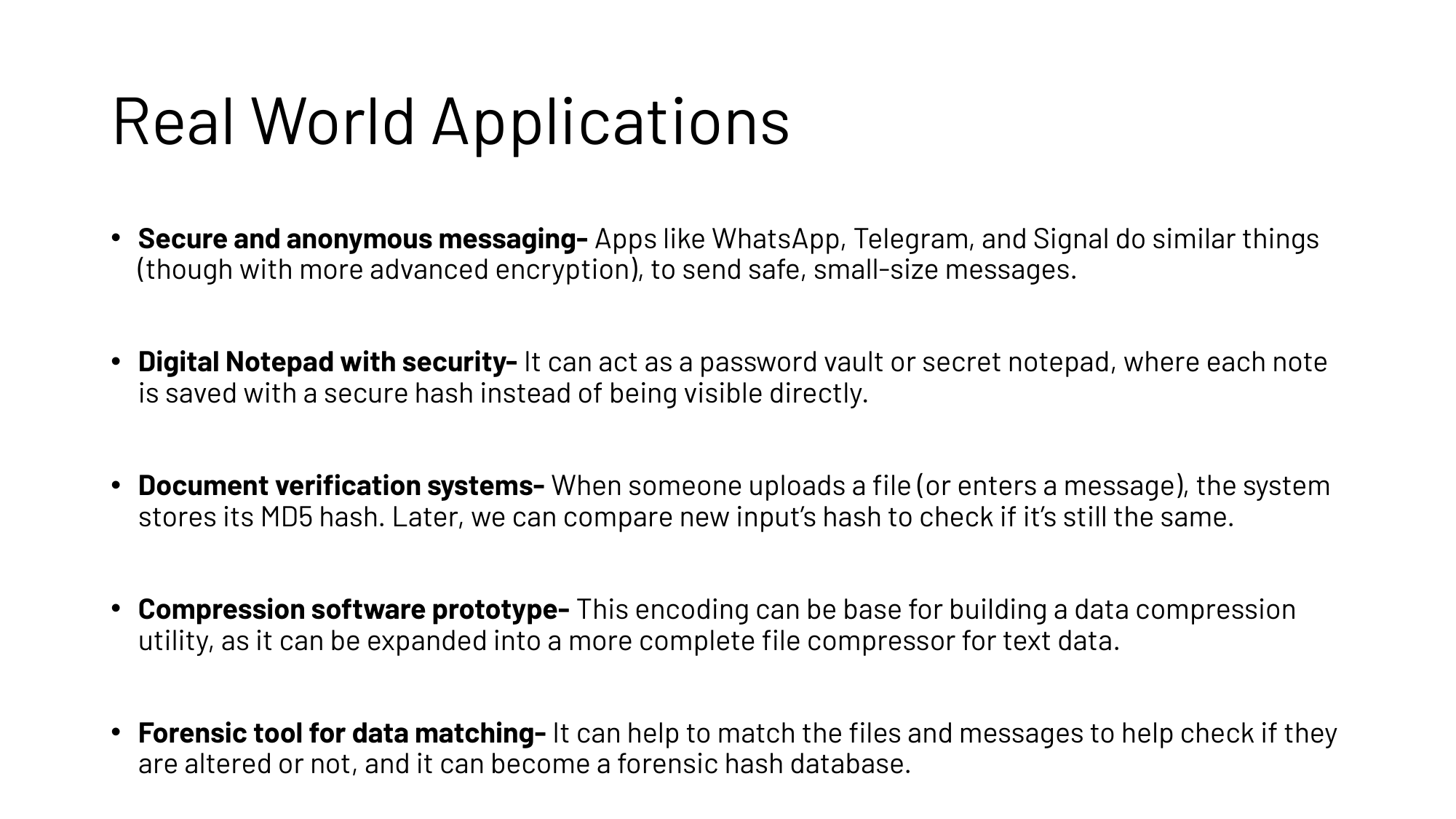

# Real World Applications
Secure and anonymous messaging- Apps like WhatsApp, Telegram, and Signal do similar things (though with more advanced encryption), to send safe, small-size messages.

Digital Notepad with security- It can act as a password vault or secret notepad, where each note is saved with a secure hash instead of being visible directly.

Document verification systems- When someone uploads a file (or enters a message), the system stores its MD5 hash. Later, we can compare new input’s hash to check if it’s still the same.

Compression software prototype- This encoding can be base for building a data compression utility, as it can be expanded into a more complete file compressor for text data.

Forensic tool for data matching- It can help to match the files and messages to help check if they are altered or not, and it can become a forensic hash database.